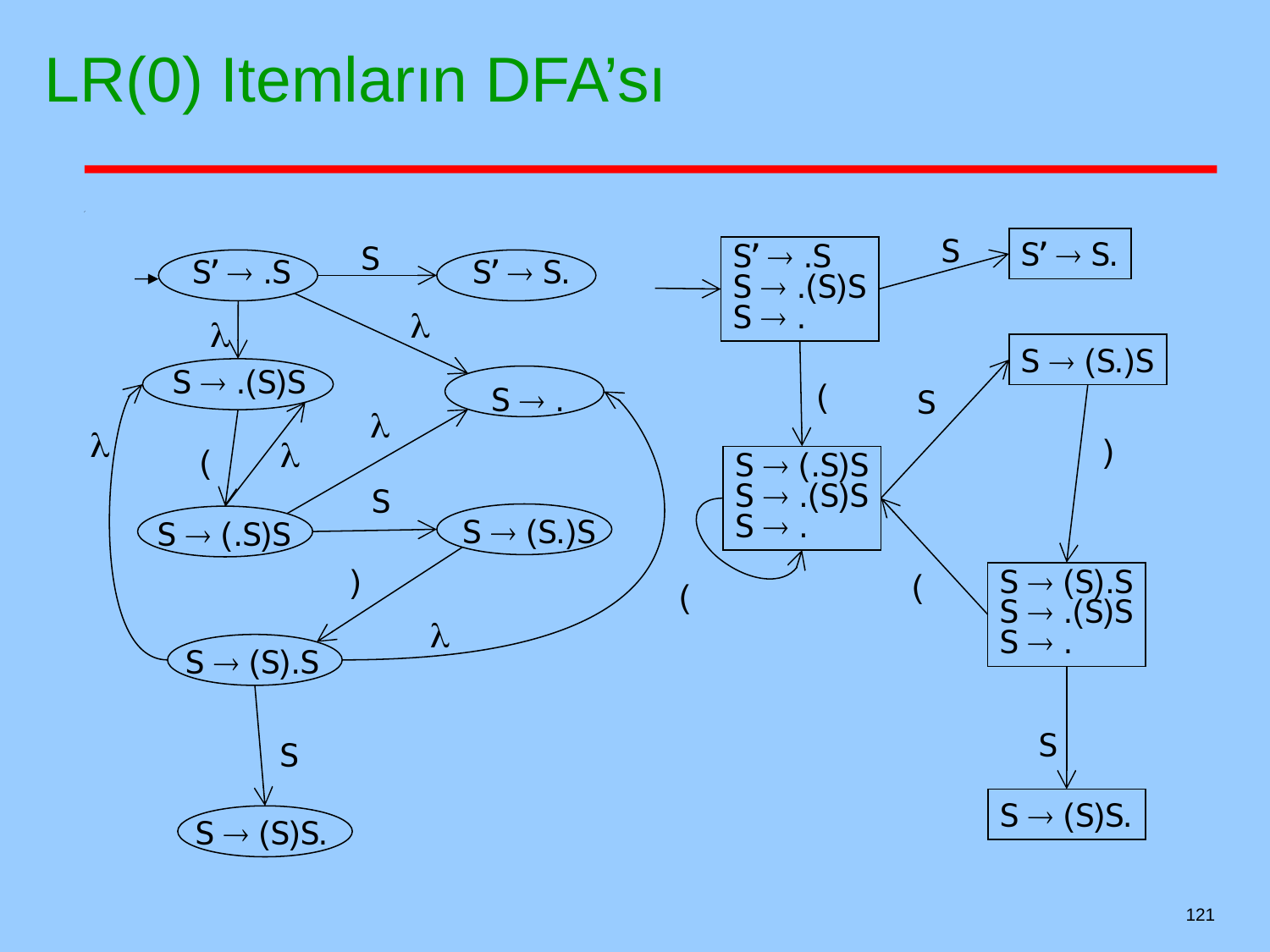

# LR(0) Itemların DFA’sı

S
S’ → S.
S
S’ → .S
S → .(S)S
S → .
S’ → .S

S’ → S.

λ
λ
S → (S.)S
S → .(S)S

S → .
(
S
λ
λ
)
λ
(
S → (.S)S
S → .(S)S
S → .
S

S → (S.)S

S → (.S)S
)
(
S → (S).S
S → .(S)S
S → .
(
λ

S → (S).S
S
S
S → (S)S.

S → (S)S.
121